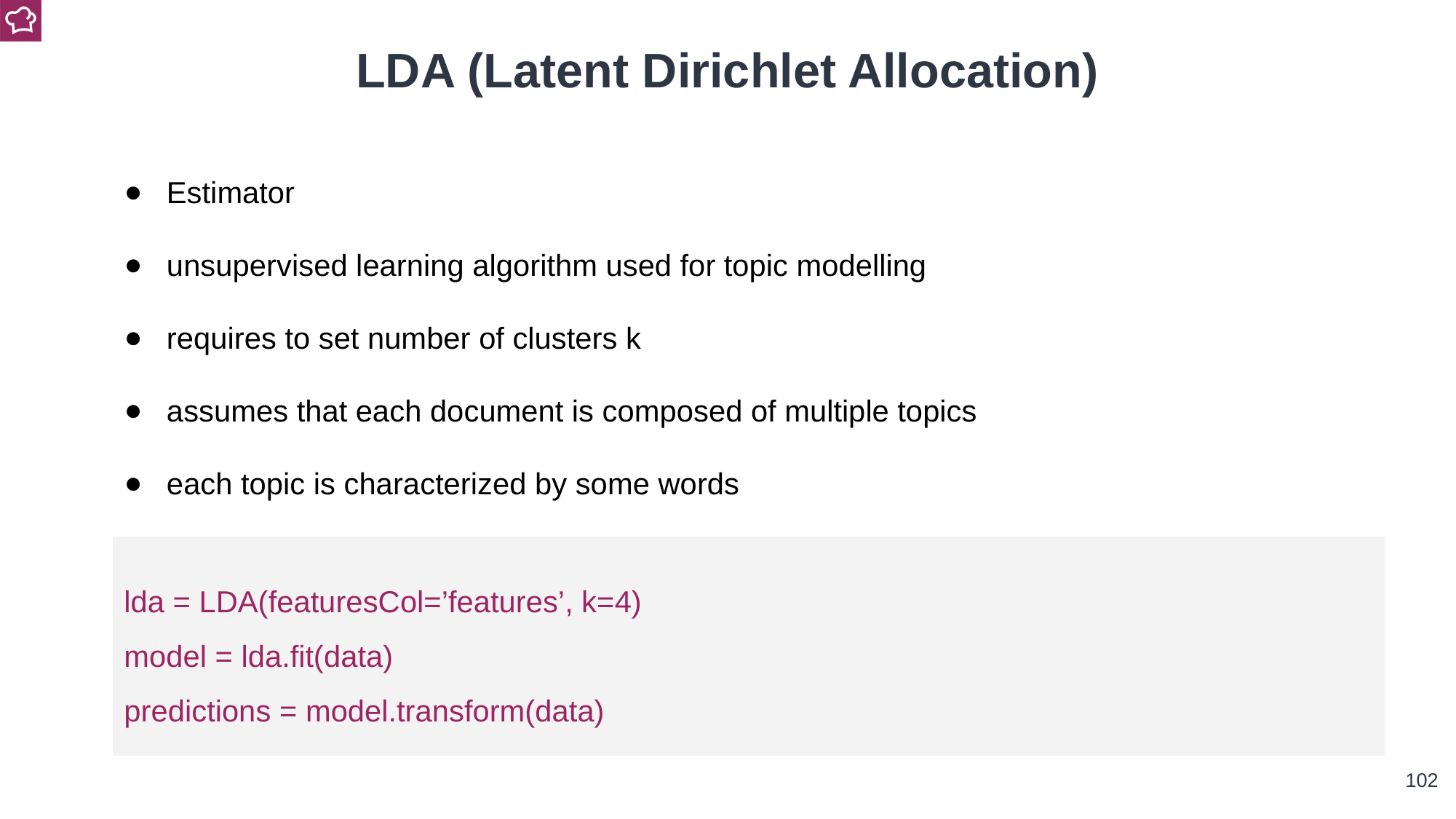

LDA (Latent Dirichlet Allocation)
Estimator
unsupervised learning algorithm used for topic modelling
requires to set number of clusters k
assumes that each document is composed of multiple topics
each topic is characterized by some words

lda = LDA(featuresCol=’features’, k=4)
model = lda.fit(data)
predictions = model.transform(data)
102